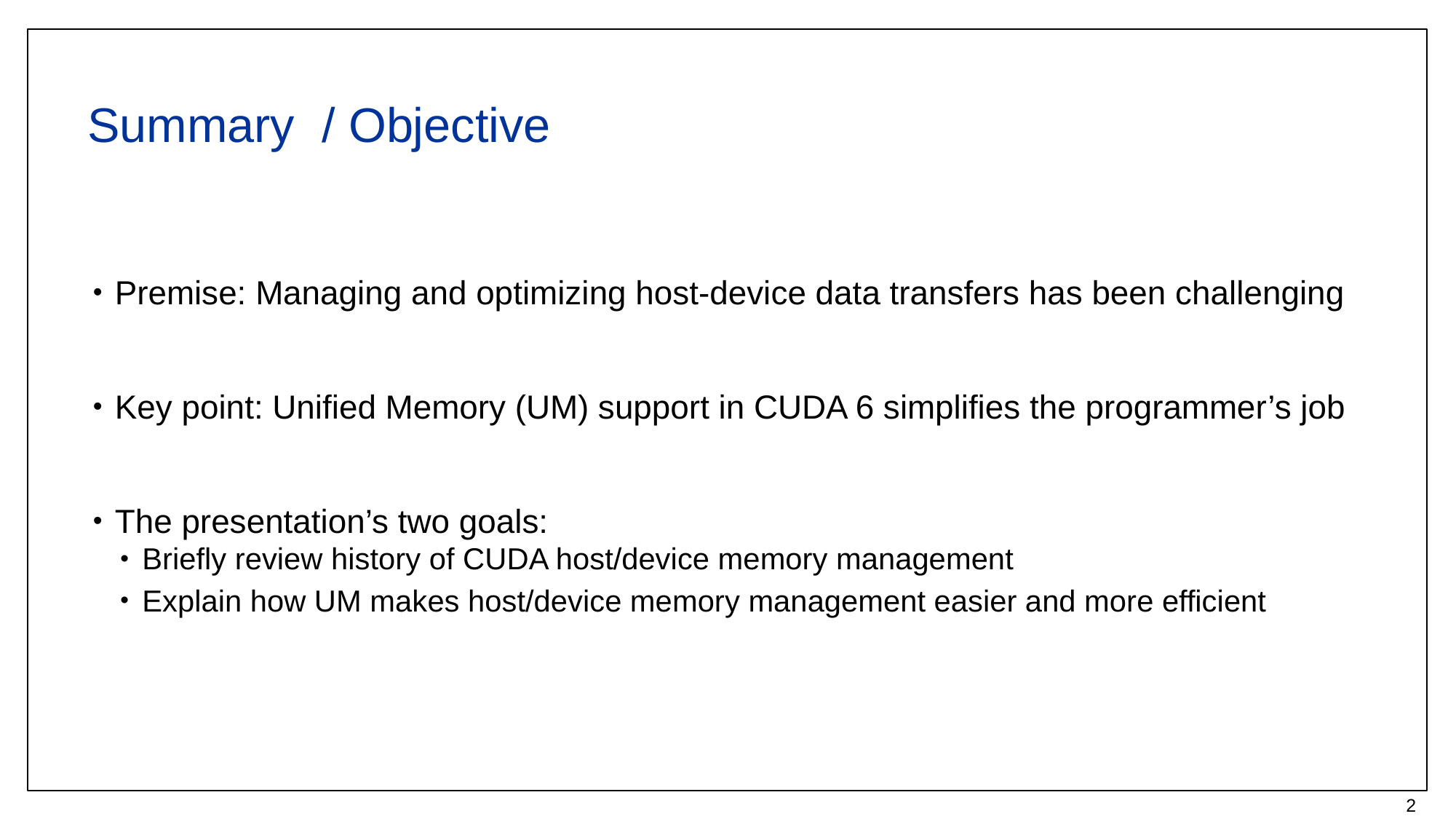

# Summary  / Objective

Premise: Managing and optimizing host-device data transfers has been challenging

Key point: Unified Memory (UM) support in CUDA 6 simplifies the programmer’s job

The presentation’s two goals:
Briefly review history of CUDA host/device memory management
Explain how UM makes host/device memory management easier and more efficient

2